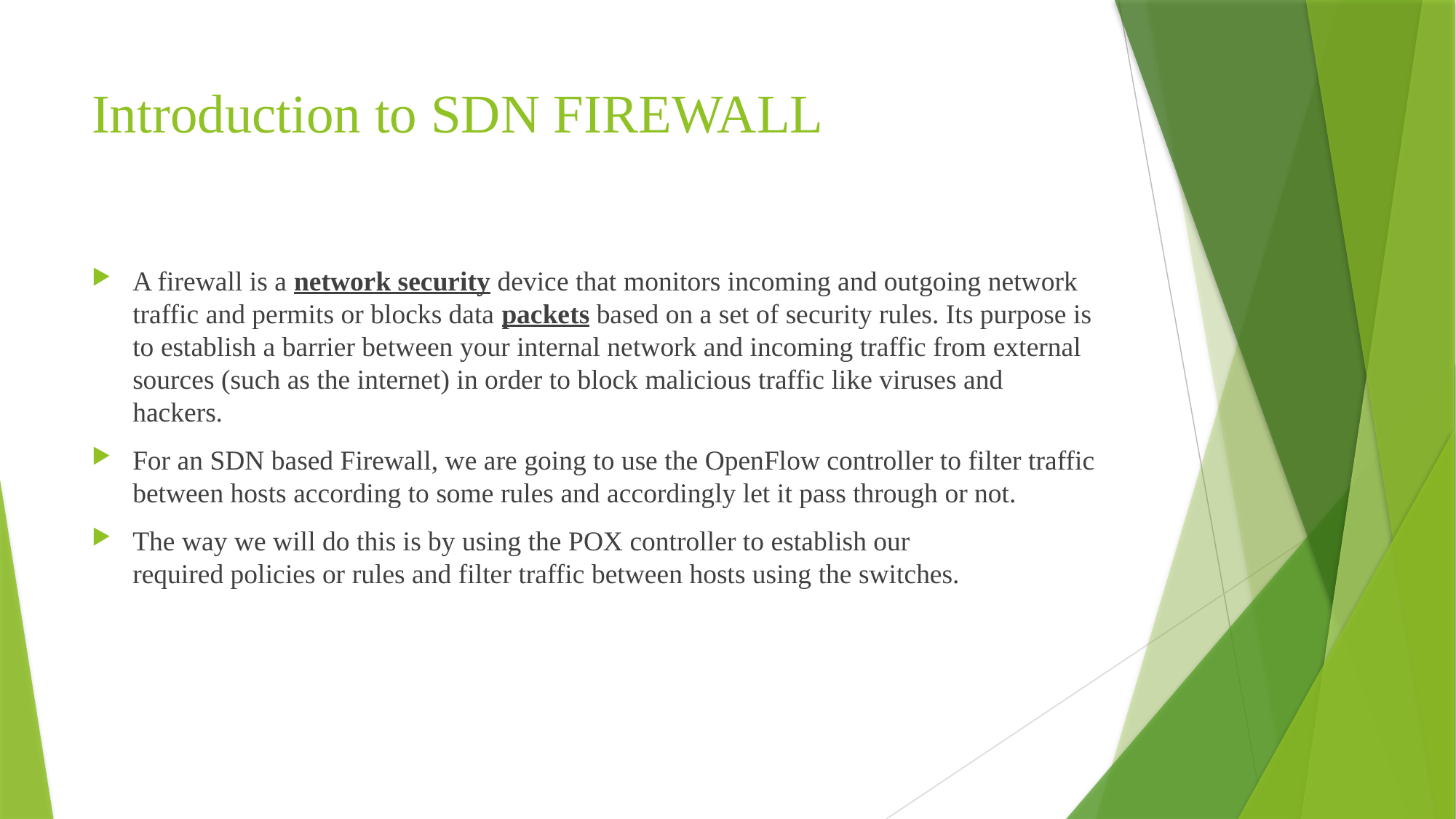

# Introduction to SDN FIREWALL
A firewall is a network security device that monitors incoming and outgoing network traffic and permits or blocks data packets based on a set of security rules. Its purpose is to establish a barrier between your internal network and incoming traffic from external sources (such as the internet) in order to block malicious traffic like viruses and hackers.
For an SDN based Firewall, we are going to use the OpenFlow controller to filter traffic between hosts according to some rules and accordingly let it pass through or not.
The way we will do this is by using the POX controller to establish our required policies or rules and filter traffic between hosts using the switches.